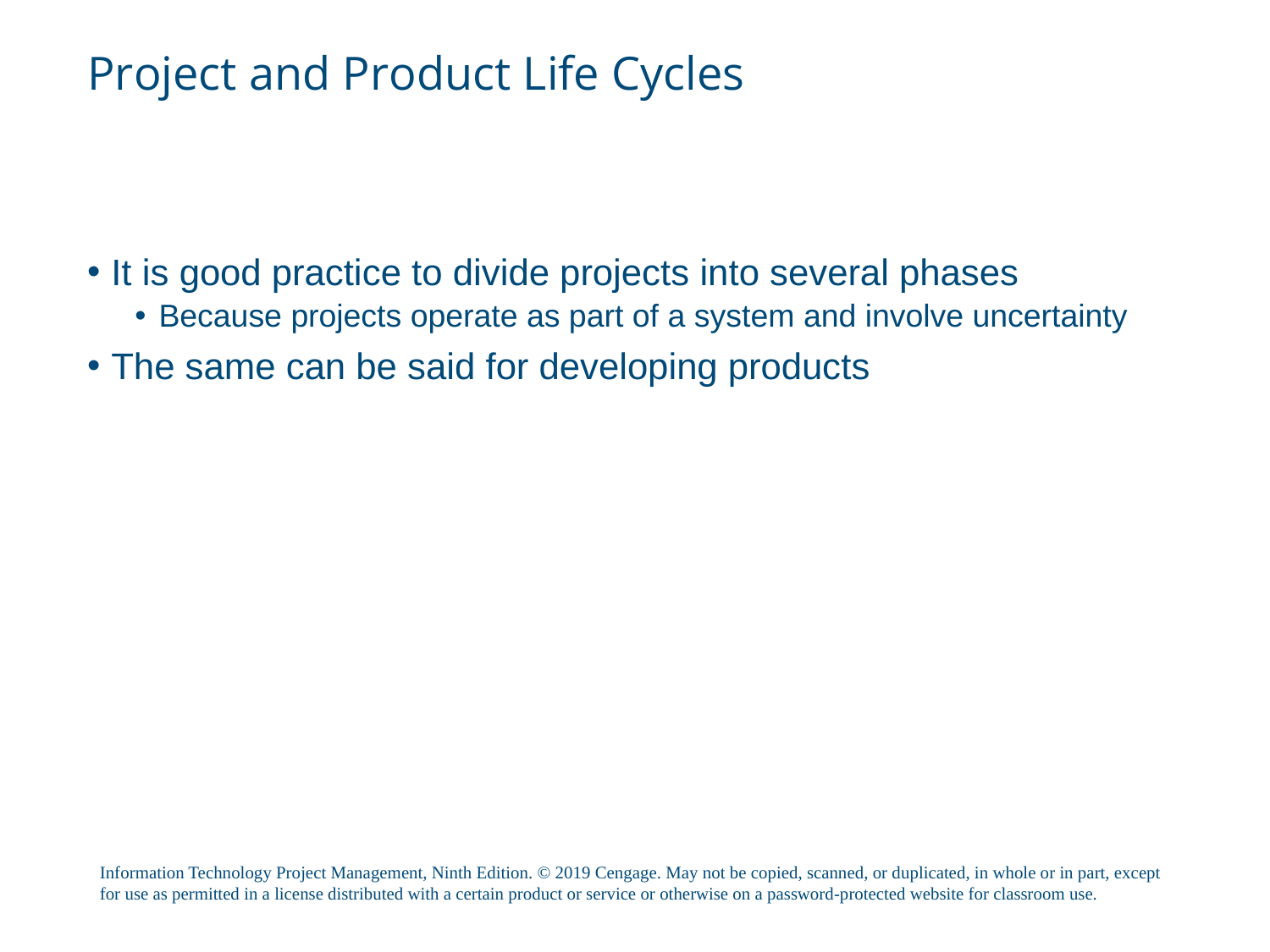

# Project and Product Life Cycles
It is good practice to divide projects into several phases
Because projects operate as part of a system and involve uncertainty
The same can be said for developing products
Information Technology Project Management, Ninth Edition. © 2019 Cengage. May not be copied, scanned, or duplicated, in whole or in part, except for use as permitted in a license distributed with a certain product or service or otherwise on a password-protected website for classroom use.